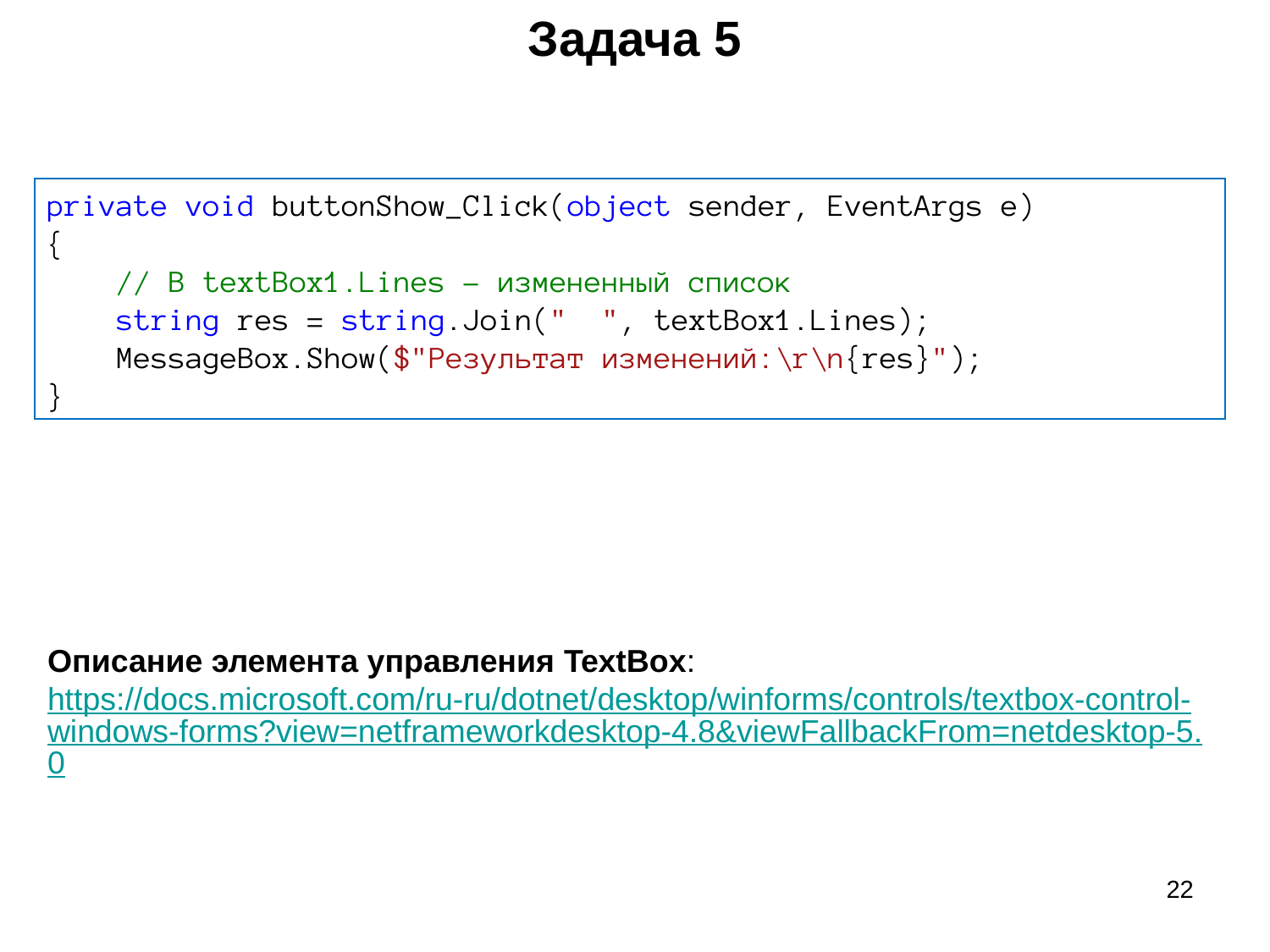

# Задача 5
private void buttonShow_Click(object sender, EventArgs e)
{
    // В textBox1.Lines - измененный список
    string res = string.Join("  ", textBox1.Lines);
    MessageBox.Show($"Результат изменений:\r\n{res}");
}
Описание элемента управления TextBox:
https://docs.microsoft.com/ru-ru/dotnet/desktop/winforms/controls/textbox-control-windows-forms?view=netframeworkdesktop-4.8&viewFallbackFrom=netdesktop-5.0
22